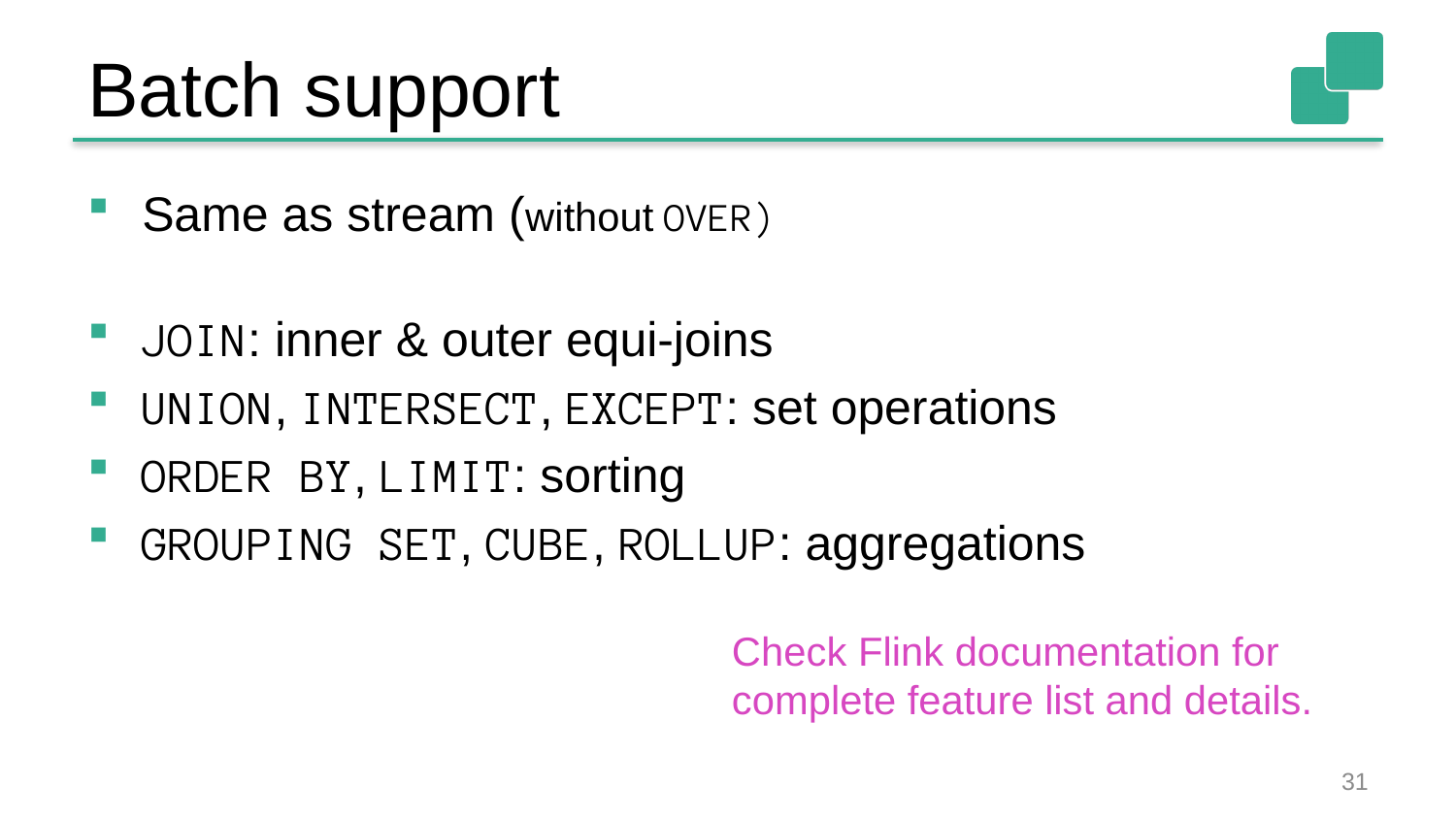

# Batch support
Same as stream (without OVER)

JOIN: inner & outer equi-joins
UNION, INTERSECT, EXCEPT: set operations
ORDER BY, LIMIT: sorting
GROUPING SET, CUBE, ROLLUP: aggregations
Check Flink documentation for
complete feature list and details.
31